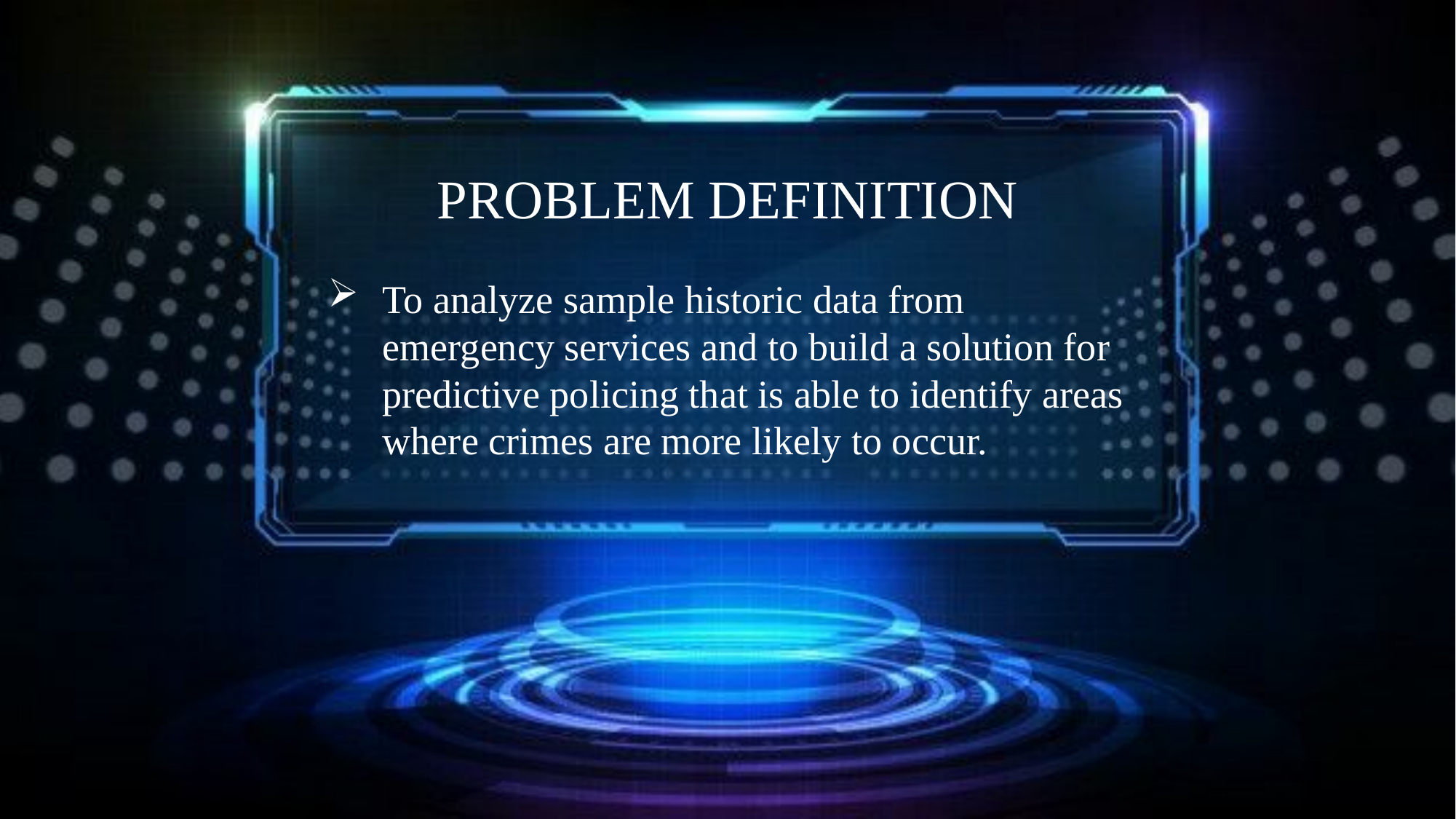

# PROBLEM DEFINITION
To analyze sample historic data from emergency services and to build a solution for predictive policing that is able to identify areas where crimes are more likely to occur.